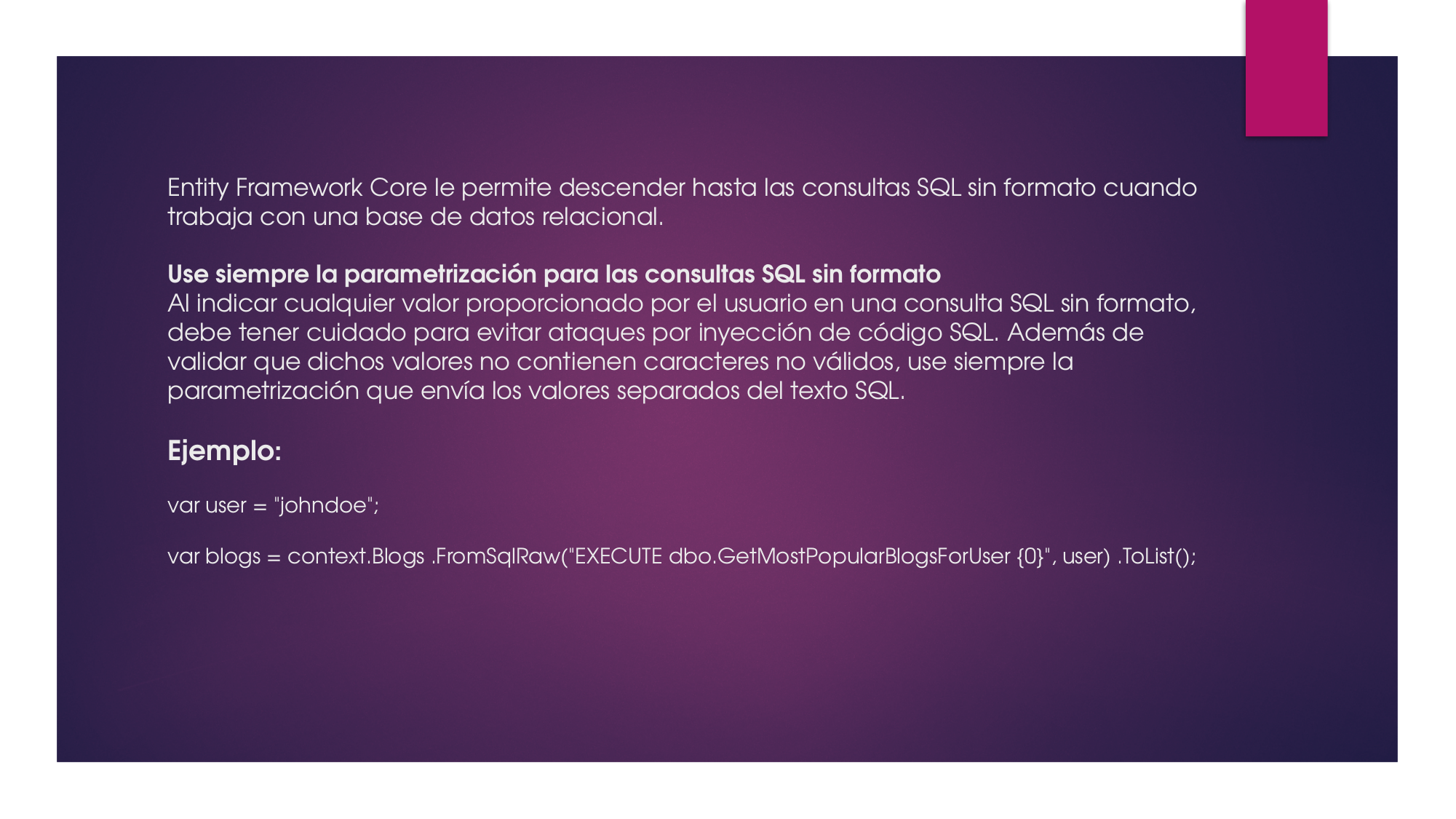

# Entity Framework Core le permite descender hasta las consultas SQL sin formato cuando trabaja con una base de datos relacional. Use siempre la parametrización para las consultas SQL sin formato Al indicar cualquier valor proporcionado por el usuario en una consulta SQL sin formato, debe tener cuidado para evitar ataques por inyección de código SQL. Además de validar que dichos valores no contienen caracteres no válidos, use siempre la parametrización que envía los valores separados del texto SQL. Ejemplo: var user = "johndoe"; var blogs = context.Blogs .FromSqlRaw("EXECUTE dbo.GetMostPopularBlogsForUser {0}", user) .ToList();